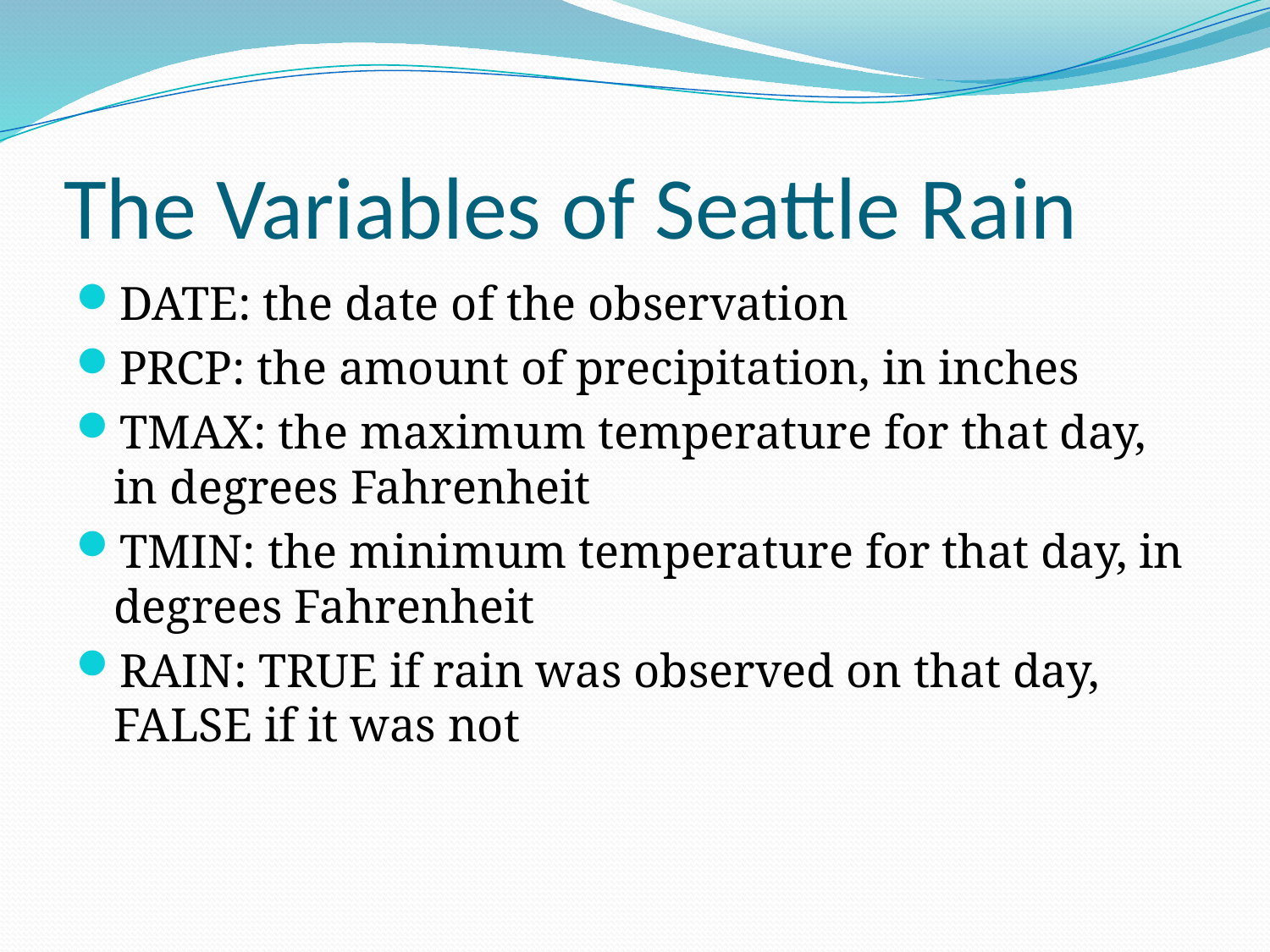

# The Variables of Seattle Rain
DATE: the date of the observation
PRCP: the amount of precipitation, in inches
TMAX: the maximum temperature for that day, in degrees Fahrenheit
TMIN: the minimum temperature for that day, in degrees Fahrenheit
RAIN: TRUE if rain was observed on that day, FALSE if it was not